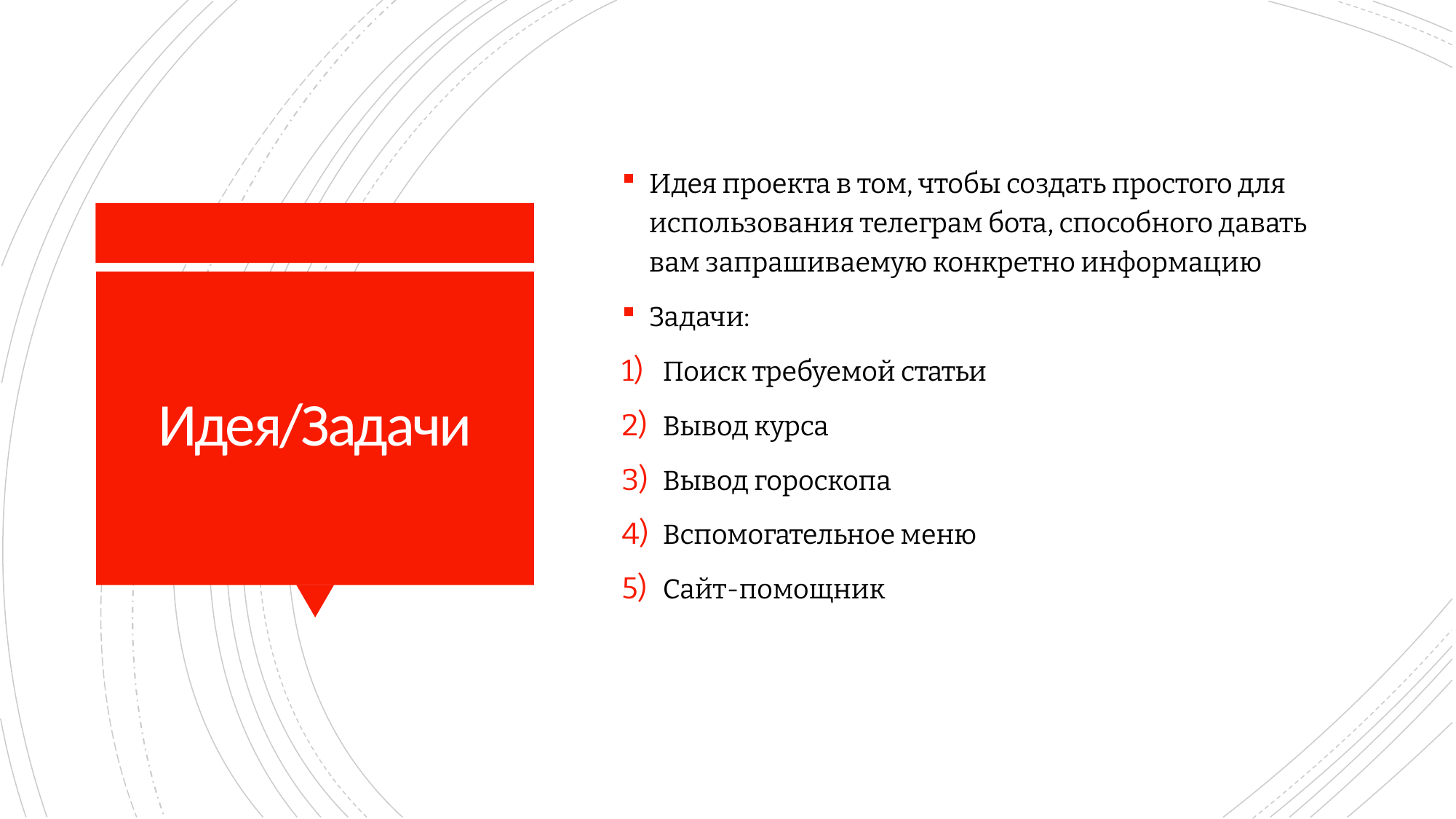

Идея проекта в том, чтобы создать простого для использования телеграм бота, способного давать вам запрашиваемую конкретно информацию
Задачи:
Поиск требуемой статьи
Вывод курса
Вывод гороскопа
Вспомогательное меню
Сайт-помощник

# Идея/Задачи